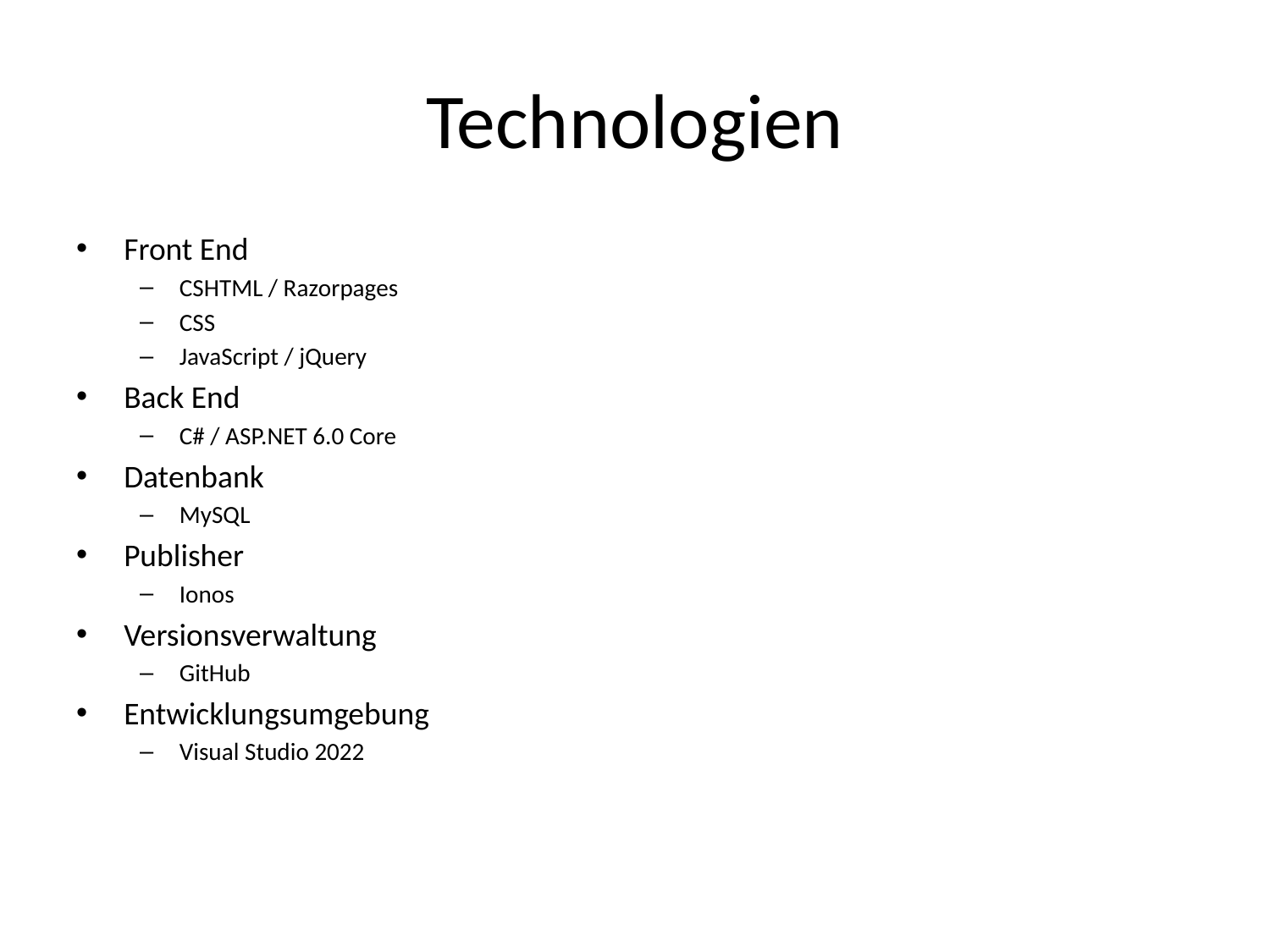

# Technologien
Front End
CSHTML / Razorpages
CSS
JavaScript / jQuery
Back End
C# / ASP.NET 6.0 Core
Datenbank
MySQL
Publisher
Ionos
Versionsverwaltung
GitHub
Entwicklungsumgebung
Visual Studio 2022